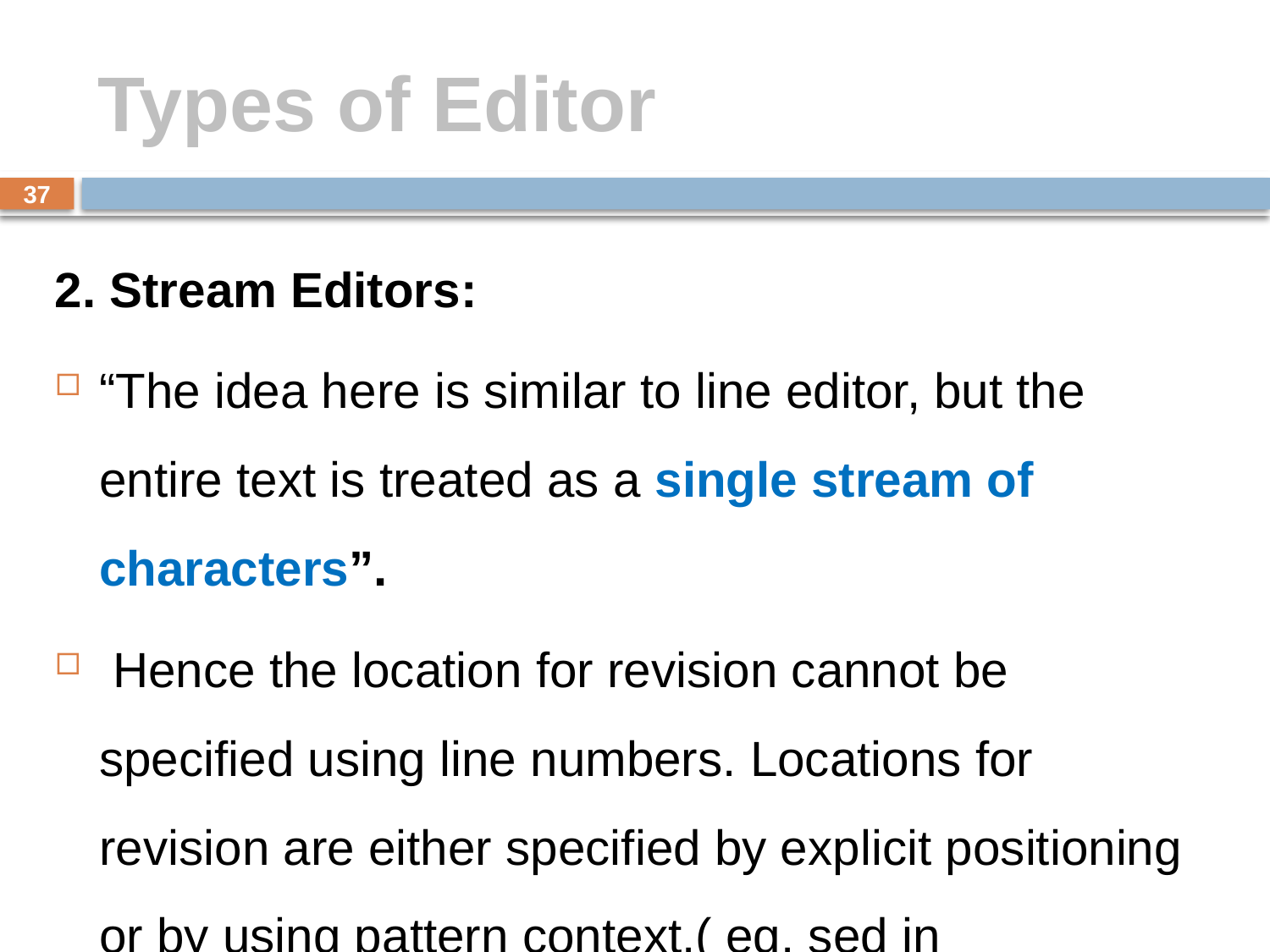

# Types of Editor
37
2. Stream Editors:
“The idea here is similar to line editor, but the entire text is treated as a single stream of characters”.
 Hence the location for revision cannot be specified using line numbers. Locations for revision are either specified by explicit positioning or by using pattern context.( eg. sed in Unix/Linux.)